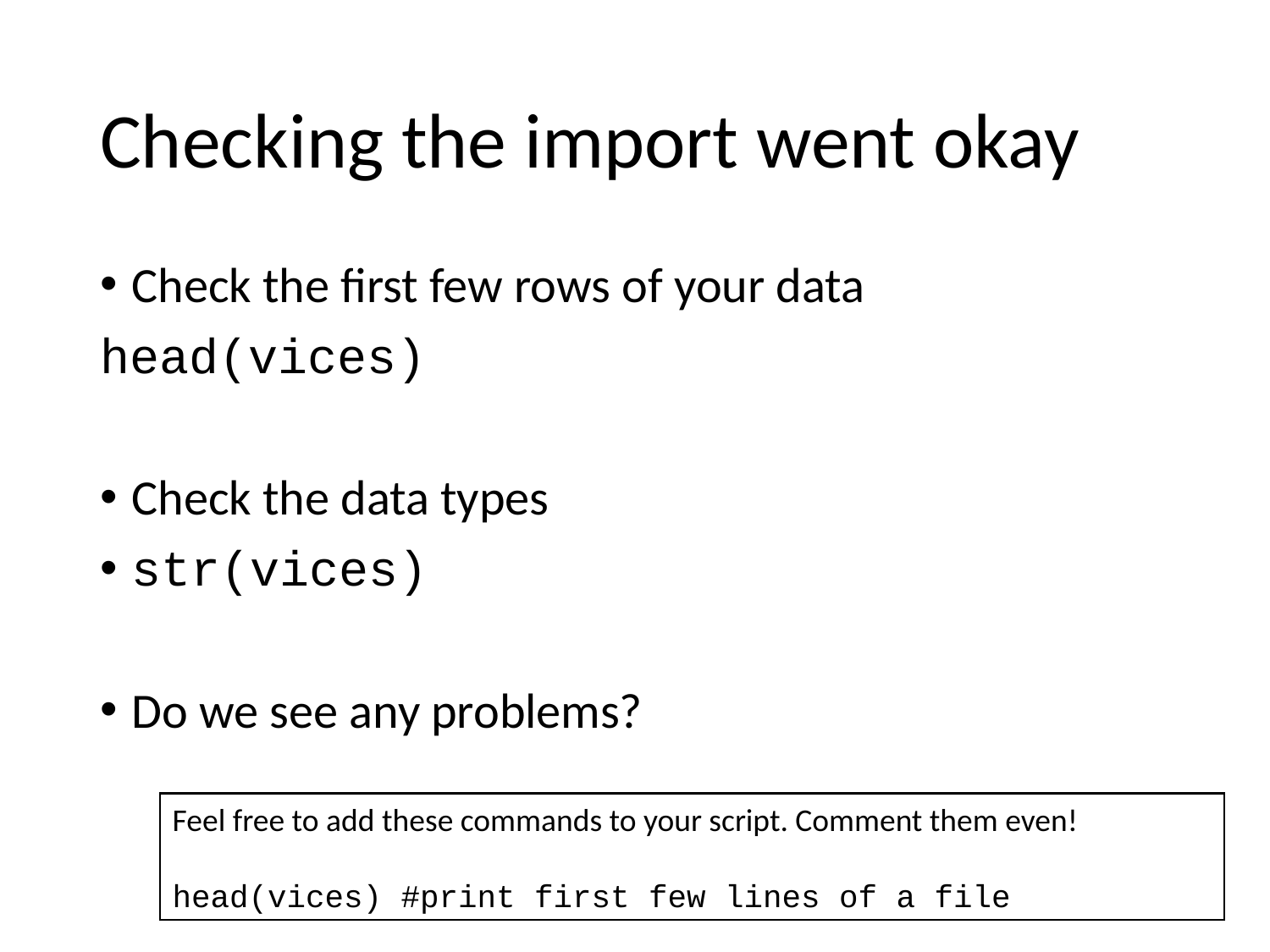

# Checking the import went okay
Check the first few rows of your data
head(vices)

Check the data types
str(vices)

Do we see any problems?
Feel free to add these commands to your script. Comment them even!

head(vices) #print first few lines of a file